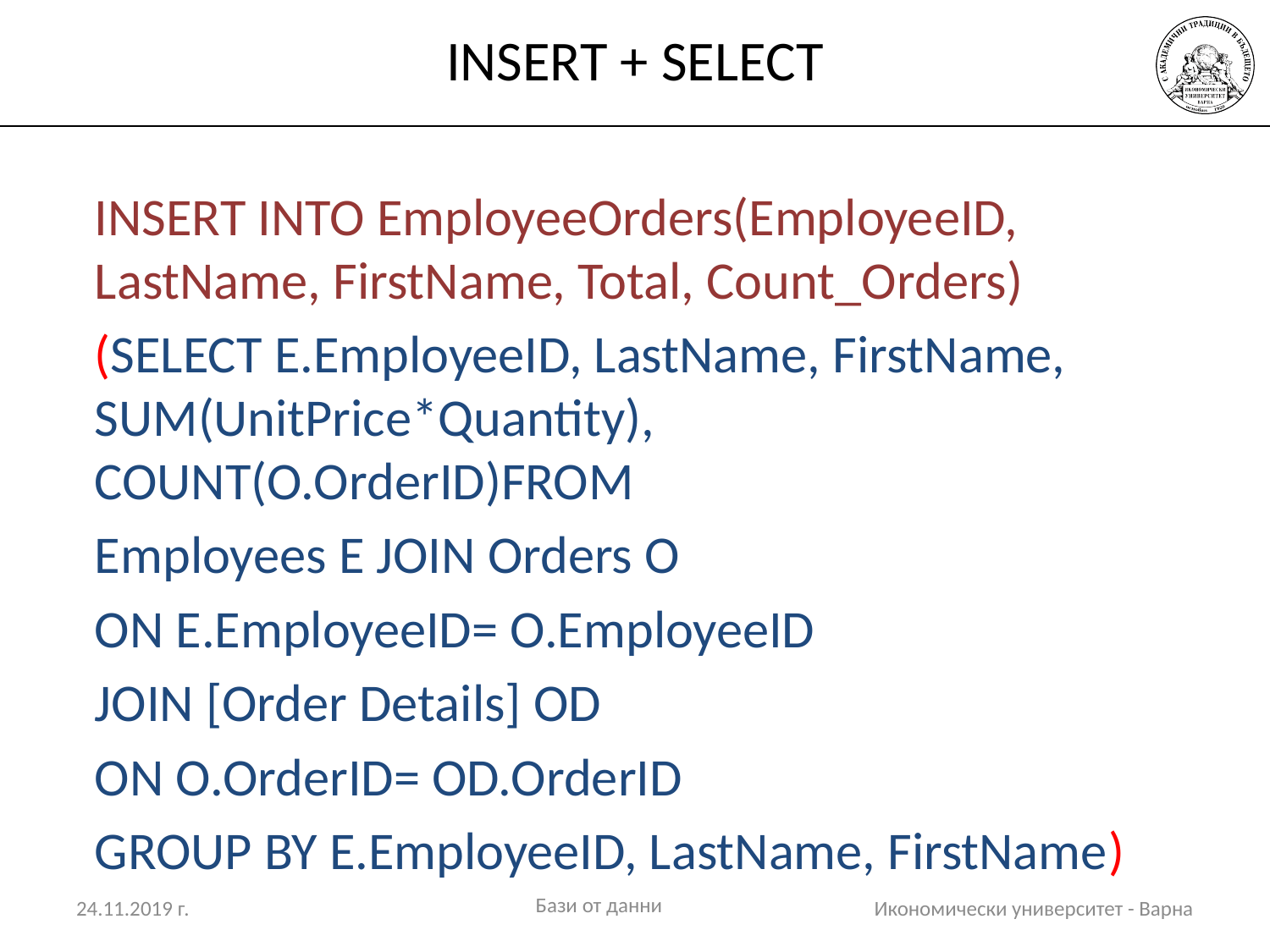

# INSERT + SELECT
INSERT INTO EmployeeOrders(EmployeeID, LastName, FirstName, Total, Count_Orders)
(SELECT E.EmployeeID, LastName, FirstName, SUM(UnitPrice*Quantity), COUNT(O.OrderID)FROM
Employees E JOIN Orders O
ON E.EmployeeID= O.EmployeeID
JOIN [Order Details] OD
ON O.OrderID= OD.OrderID
GROUP BY E.EmployeeID, LastName, FirstName)
Бази от данни
24.11.2019 г.
Икономически университет - Варна